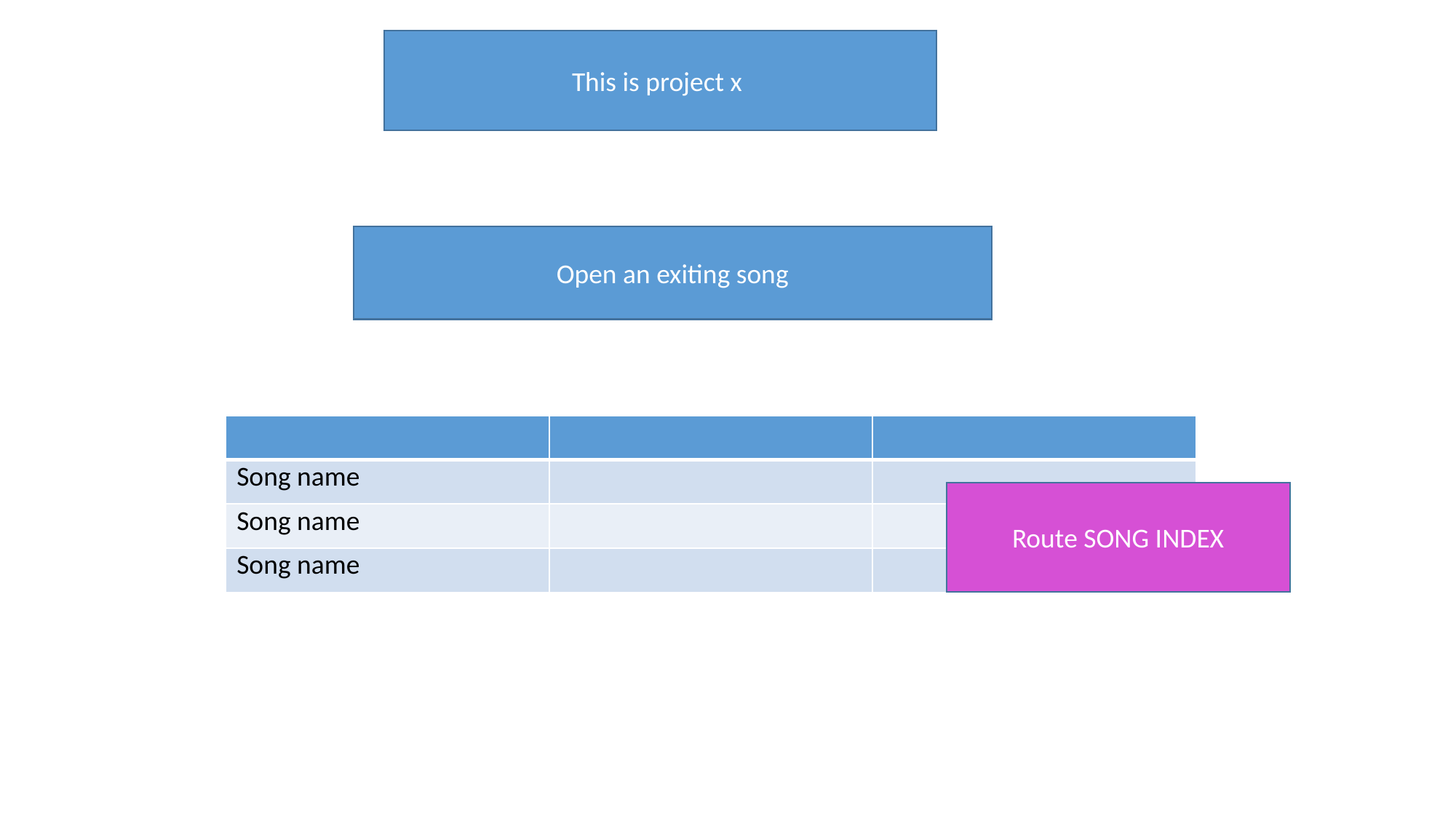

This is project x
Open an exiting song
|  |  |  |
| --- | --- | --- |
| Song name |  |  |
| Song name |  |  |
| Song name |  |  |
Route SONG INDEX